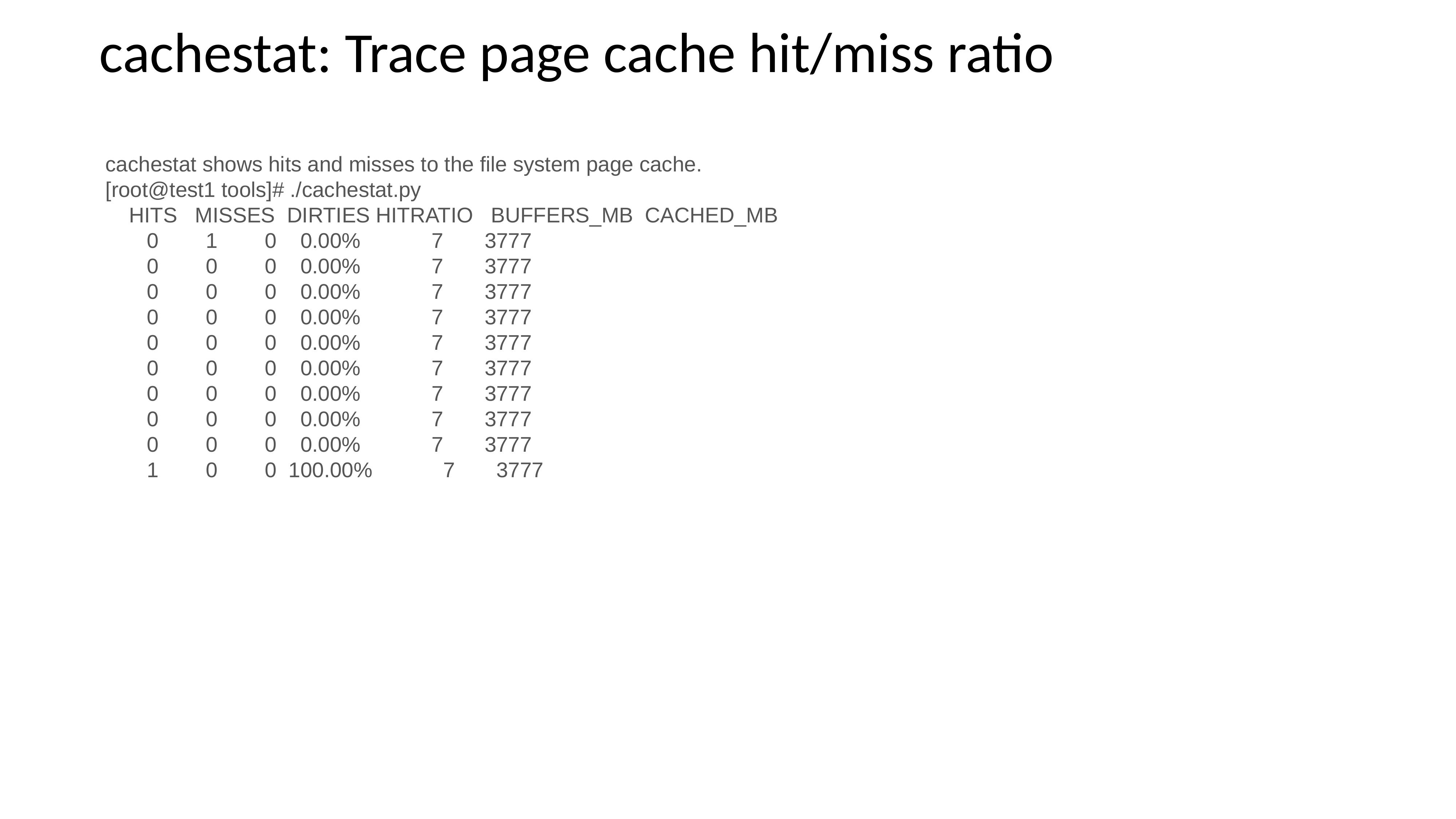

cachestat: Trace page cache hit/miss ratio
cachestat shows hits and misses to the file system page cache.
[root@test1 tools]# ./cachestat.py
    HITS   MISSES  DIRTIES HITRATIO   BUFFERS_MB  CACHED_MB
       0        1        0    0.00%            7       3777
       0        0        0    0.00%            7       3777
       0        0        0    0.00%            7       3777
       0        0        0    0.00%            7       3777
       0        0        0    0.00%            7       3777
       0        0        0    0.00%            7       3777
       0        0        0    0.00%            7       3777
       0        0        0    0.00%            7       3777
       0        0        0    0.00%            7       3777
       1        0        0  100.00%            7       3777